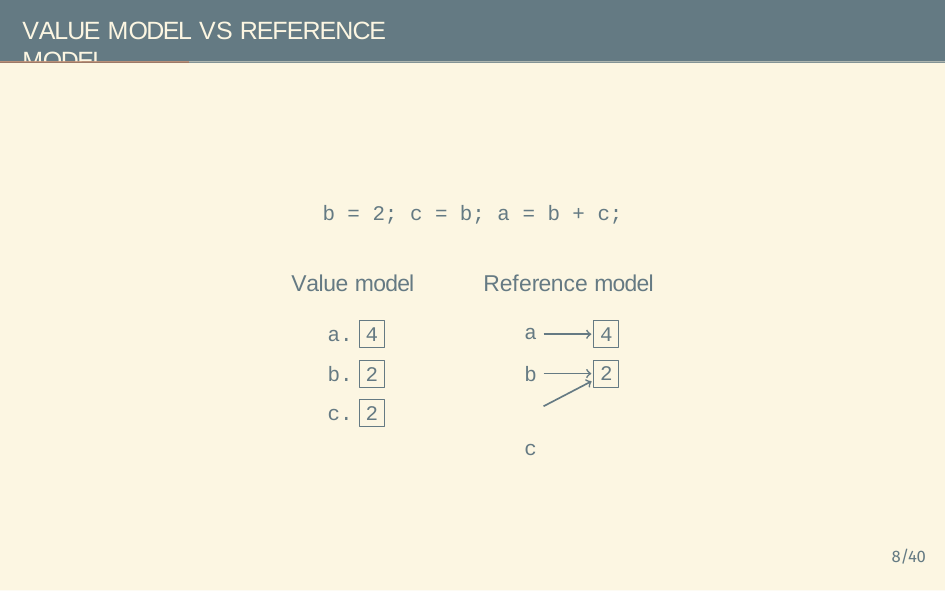

VALUE MODEL VS REFERENCE MODEL

b = 2; c = b; a = b + c;

Value model	Reference model
4
2
a
b  c
4
2
2

8/40